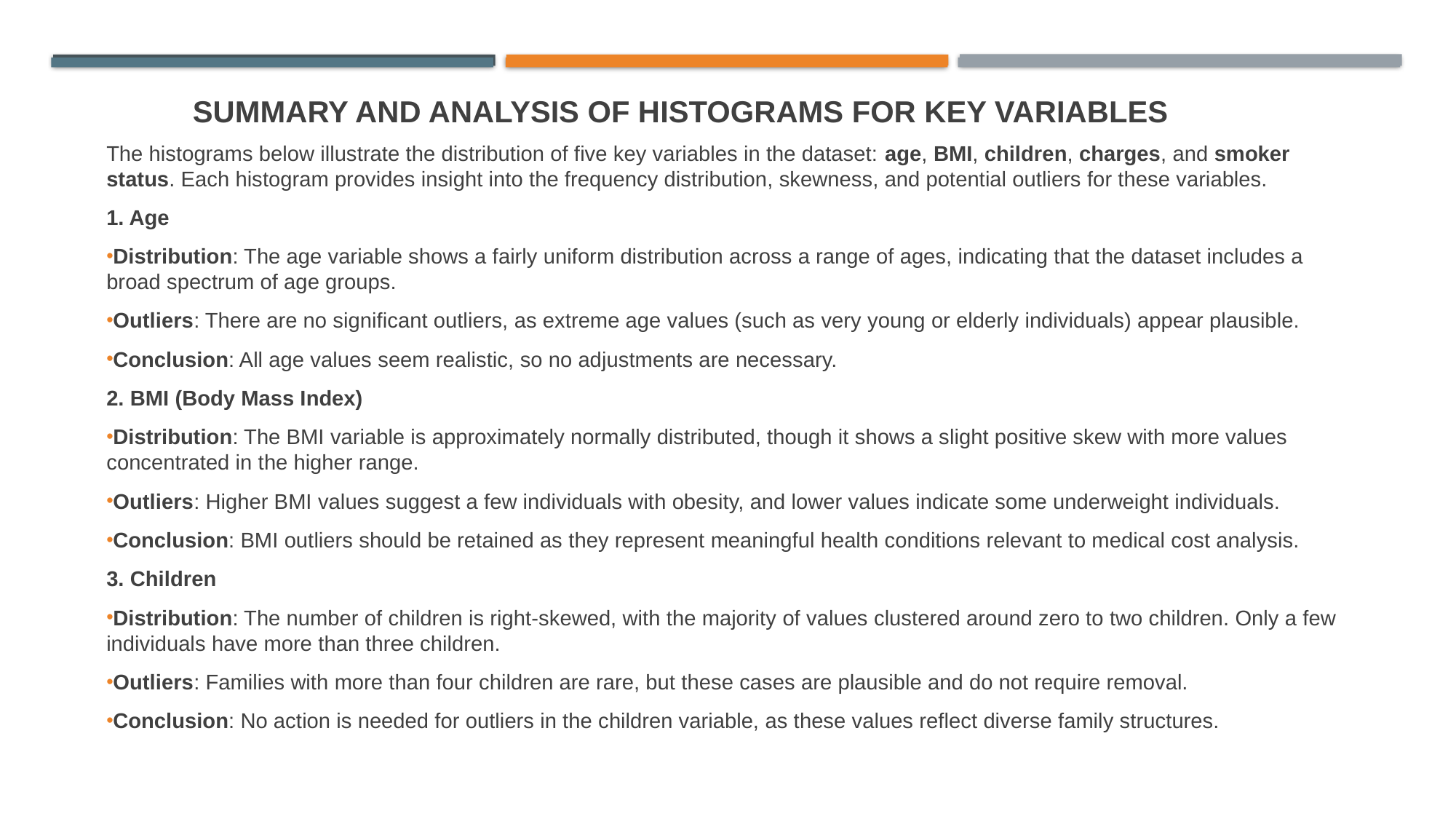

# Summary and Analysis of Histograms for Key Variables
The histograms below illustrate the distribution of five key variables in the dataset: age, BMI, children, charges, and smoker status. Each histogram provides insight into the frequency distribution, skewness, and potential outliers for these variables.
1. Age
Distribution: The age variable shows a fairly uniform distribution across a range of ages, indicating that the dataset includes a broad spectrum of age groups.
Outliers: There are no significant outliers, as extreme age values (such as very young or elderly individuals) appear plausible.
Conclusion: All age values seem realistic, so no adjustments are necessary.
2. BMI (Body Mass Index)
Distribution: The BMI variable is approximately normally distributed, though it shows a slight positive skew with more values concentrated in the higher range.
Outliers: Higher BMI values suggest a few individuals with obesity, and lower values indicate some underweight individuals.
Conclusion: BMI outliers should be retained as they represent meaningful health conditions relevant to medical cost analysis.
3. Children
Distribution: The number of children is right-skewed, with the majority of values clustered around zero to two children. Only a few individuals have more than three children.
Outliers: Families with more than four children are rare, but these cases are plausible and do not require removal.
Conclusion: No action is needed for outliers in the children variable, as these values reflect diverse family structures.